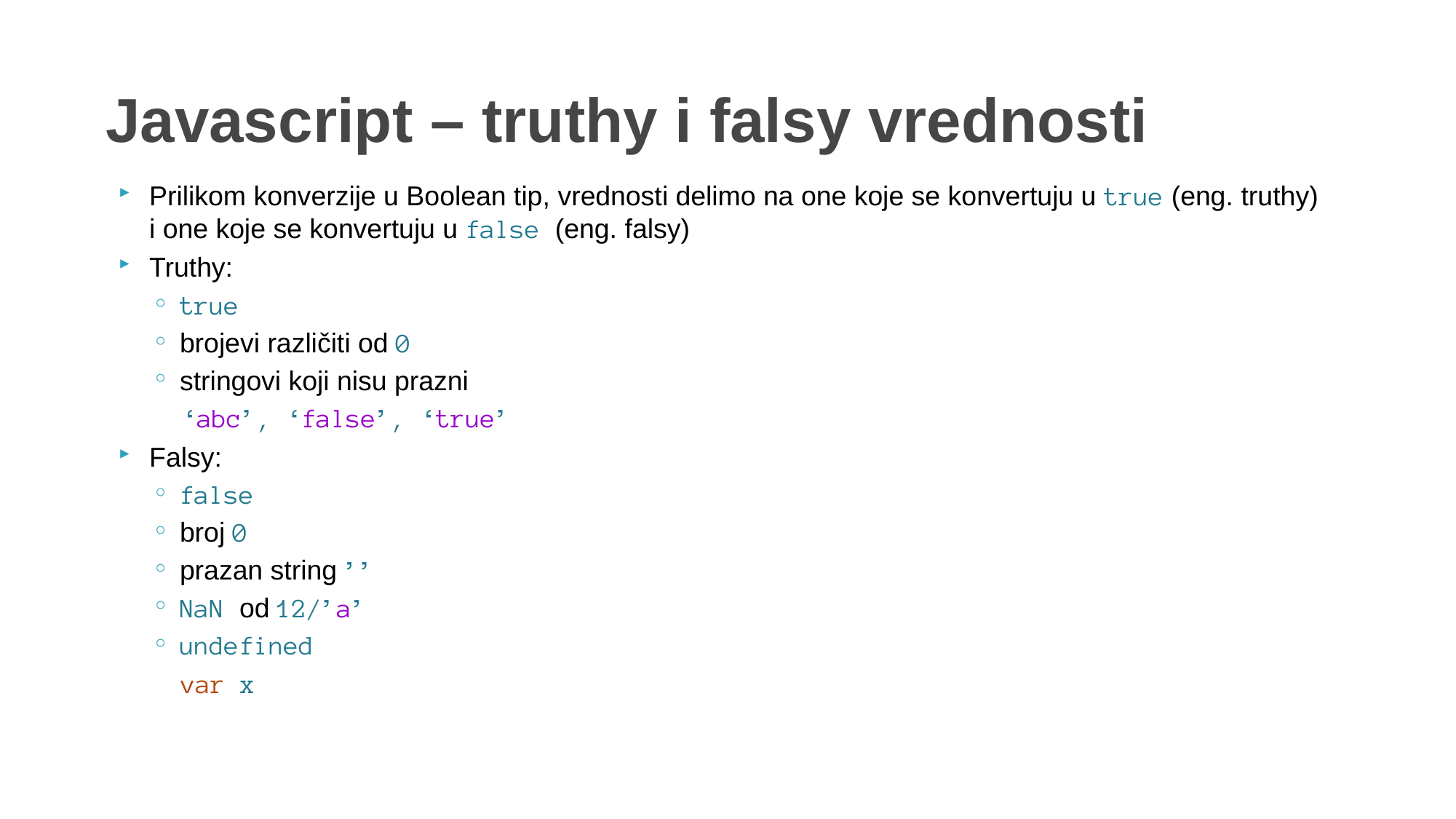

# Javascript – truthy i falsy vrednosti
Prilikom konverzije u Boolean tip, vrednosti delimo na one koje se konvertuju u true (eng. truthy) i one koje se konvertuju u false (eng. falsy)
Truthy:
true
brojevi različiti od 0
stringovi koji nisu prazni
  ‘abc’, ‘false’, ‘true’
Falsy:
false
broj 0
prazan string ’’
NaN od 12/’a’
undefined
var x